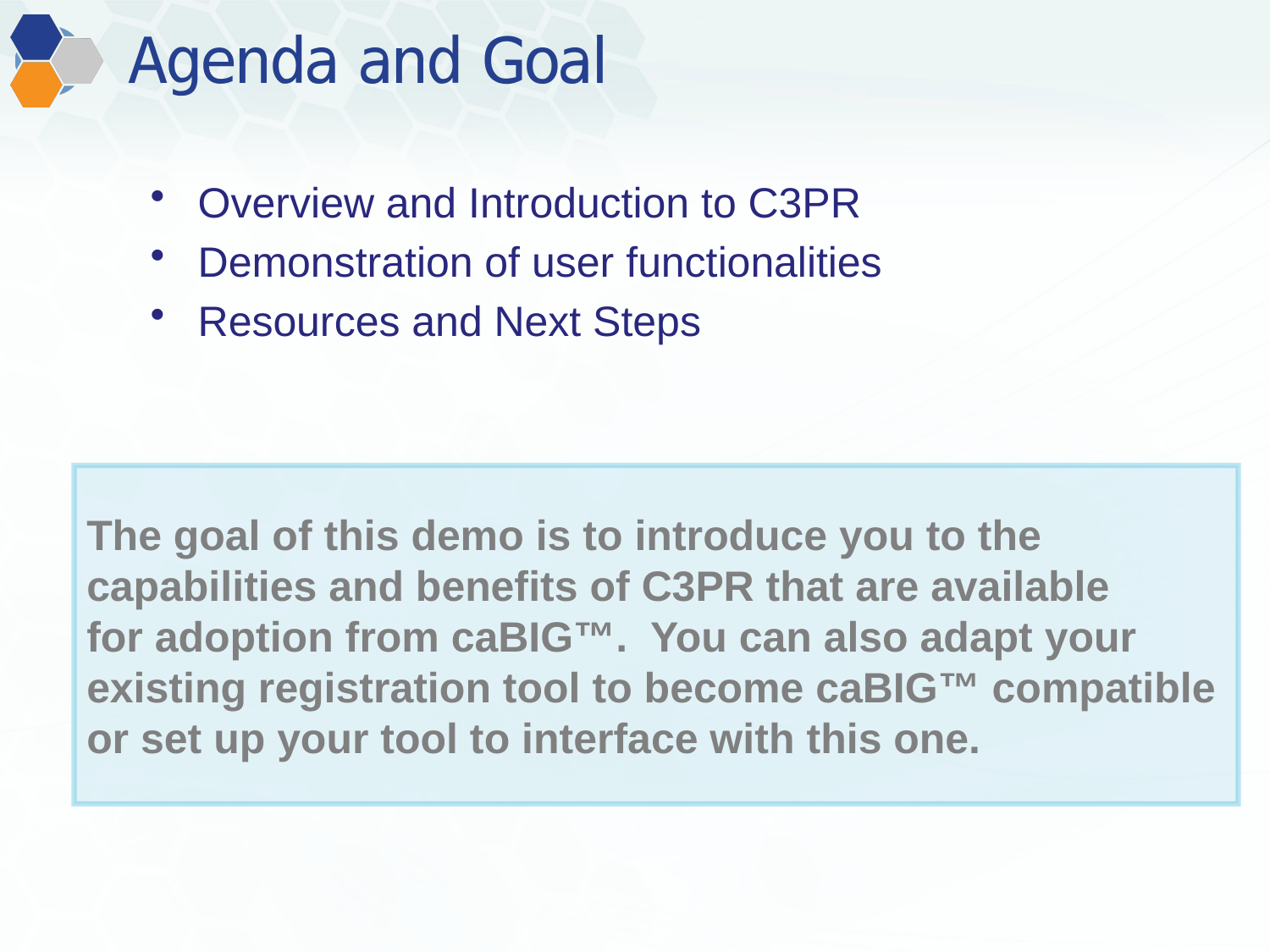

# Agenda and Goal
Overview and Introduction to C3PR
Demonstration of user functionalities
Resources and Next Steps

The goal of this demo is to introduce you to the
capabilities and benefits of C3PR that are available
for adoption from caBIG™.  You can also adapt your
existing registration tool to become caBIG™ compatible
or set up your tool to interface with this one.